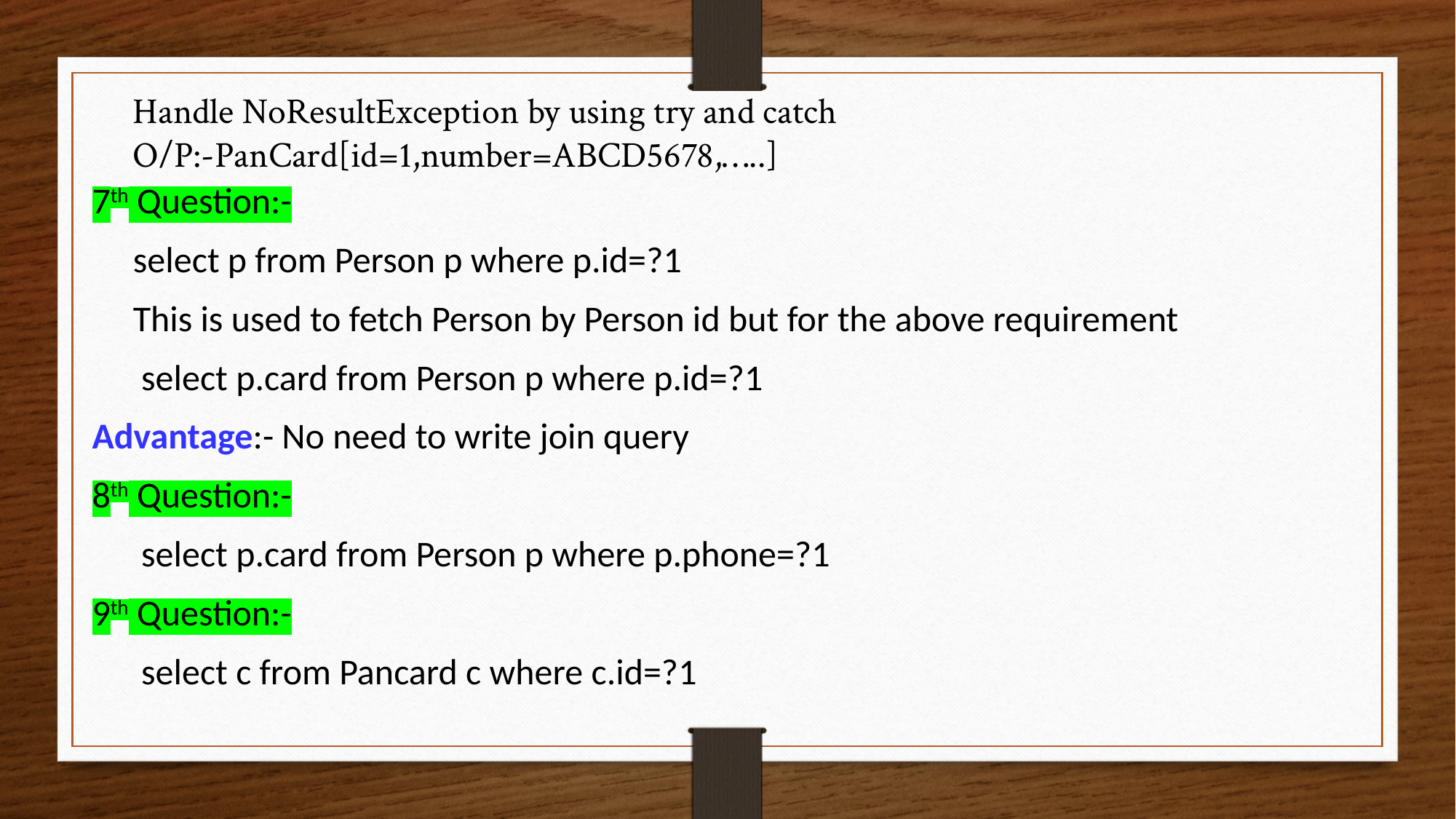

Handle NoResultException by using try and catch
     O/P:-PanCard[id=1,number=ABCD5678,…..]
7th Question:-
     select p from Person p where p.id=?1
     This is used to fetch Person by Person id but for the above requirement
      select p.card from Person p where p.id=?1
Advantage:- No need to write join query
8th Question:-
      select p.card from Person p where p.phone=?1
9th Question:-
      select c from Pancard c where c.id=?1